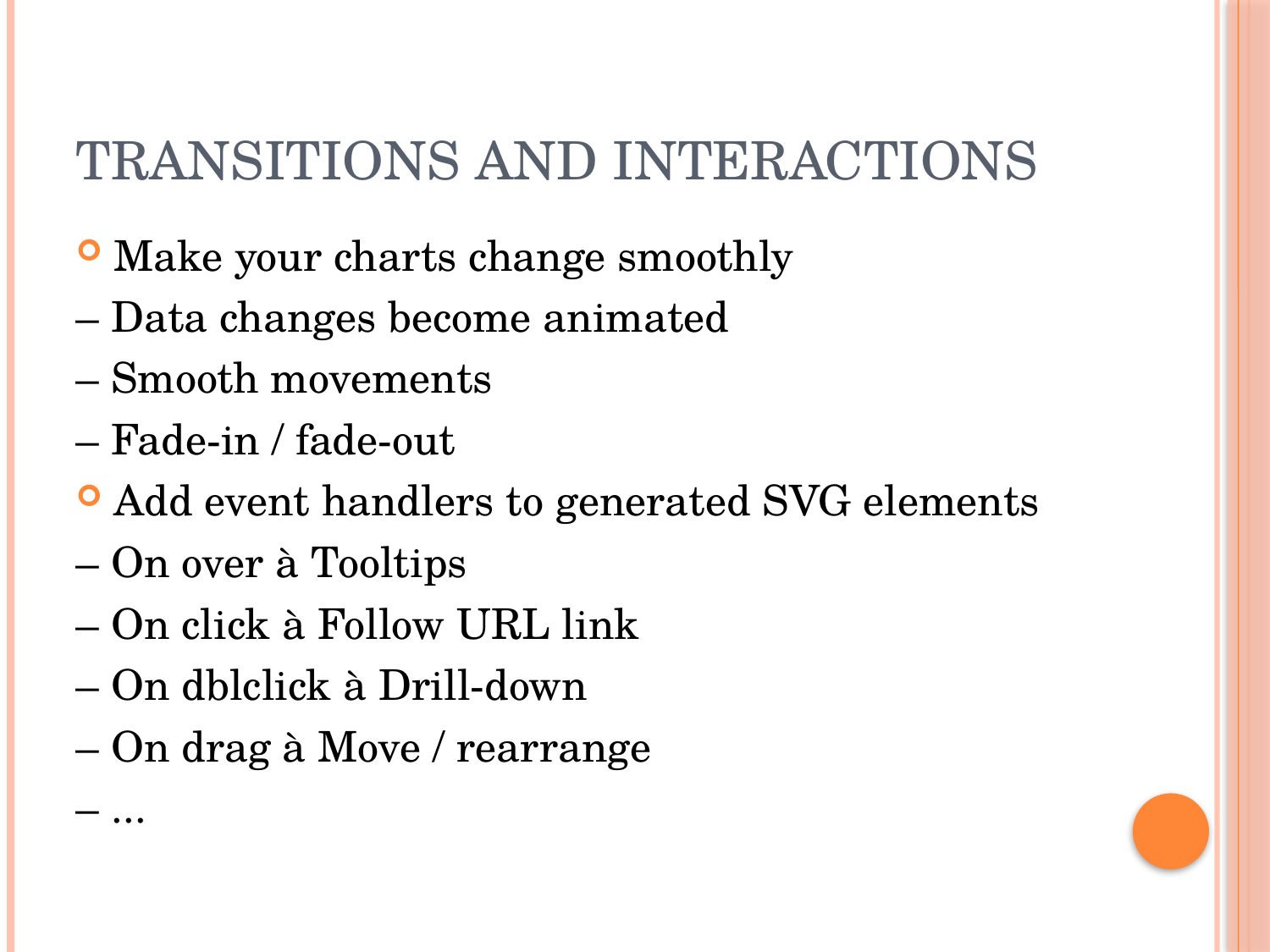

# Transitions and Interactions
Make your charts change smoothly
– Data changes become animated
– Smooth movements
– Fade-in / fade-out
Add event handlers to generated SVG elements
– On over à Tooltips
– On click à Follow URL link
– On dblclick à Drill-down
– On drag à Move / rearrange
– ...